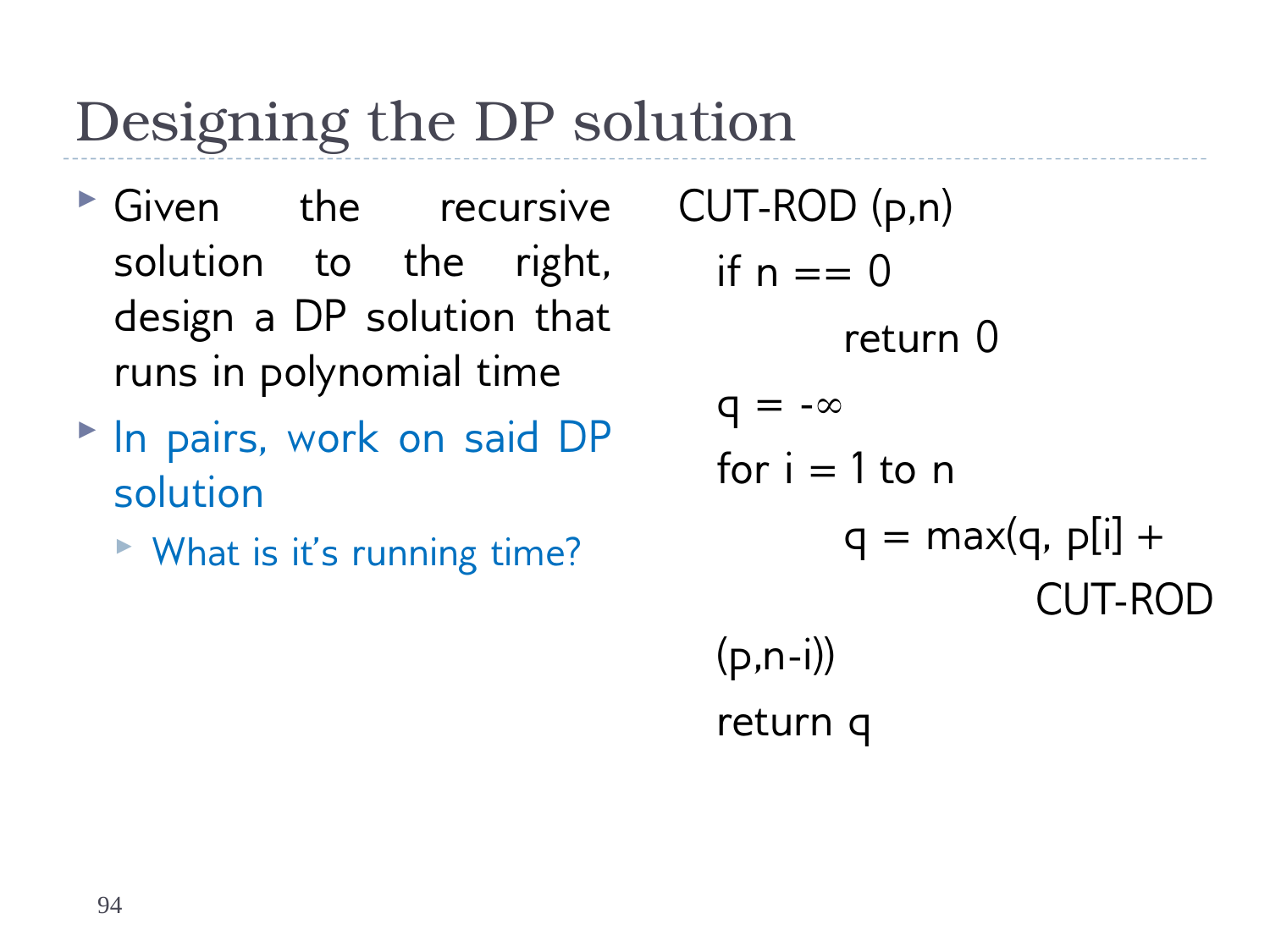

# Designing the DP solution
Cut-Rod (p,n)
	if n == 0
		return 0
	q = -∞
	for i = 1 to n
		q = max(q, p[i] +
		       Cut-Rod (p,n-i))
	return q

Given the recursive solution to the right, design a DP solution that runs in polynomial time
In pairs, work on said DP solution
What is it’s running time?

94